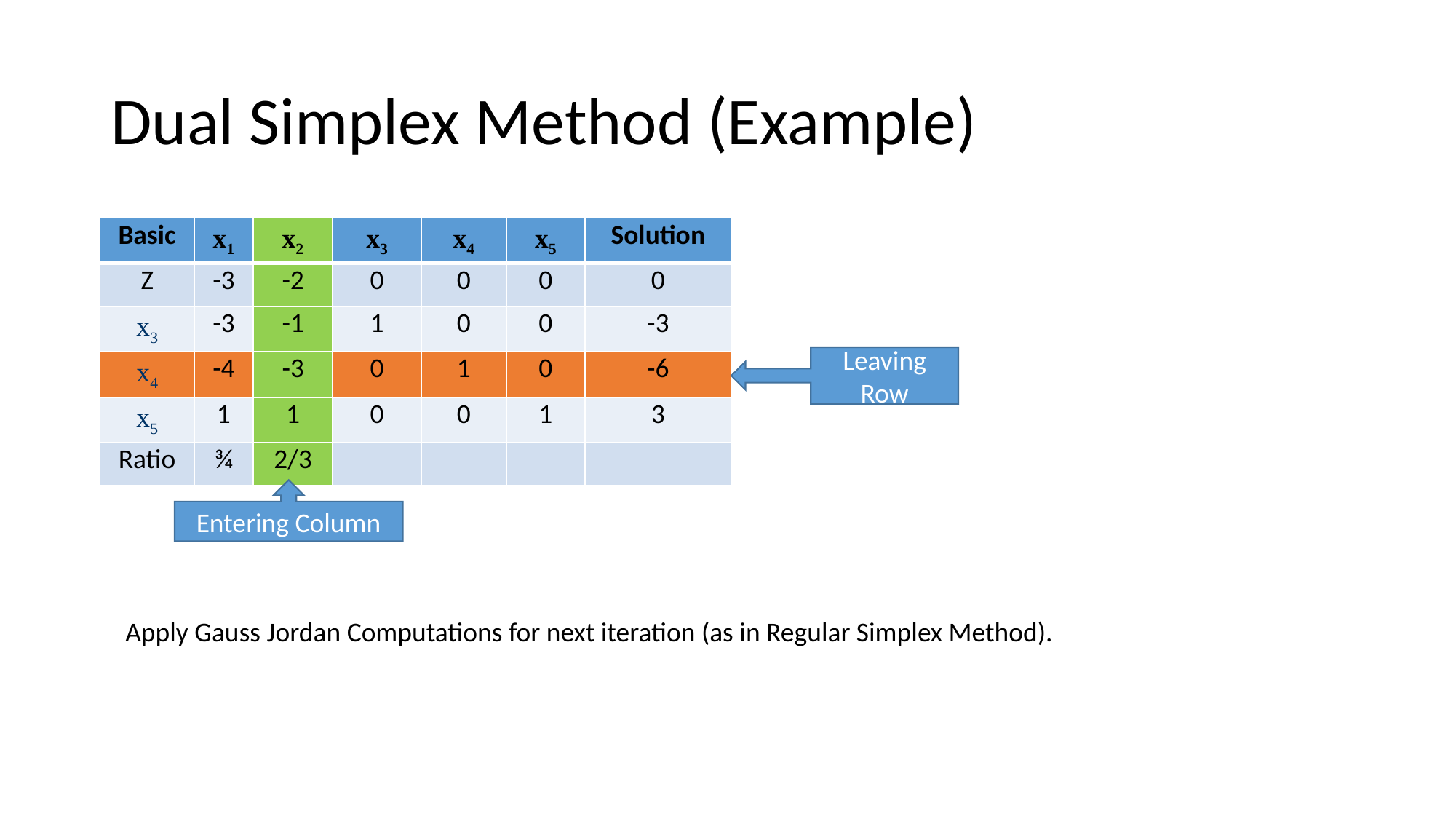

# Dual Simplex Method (Example)
| Basic | x1 | x2 | x3 | x4 | x5 | Solution |
| --- | --- | --- | --- | --- | --- | --- |
| Z | -3 | -2 | 0 | 0 | 0 | 0 |
| x3 | -3 | -1 | 1 | 0 | 0 | -3 |
| x4 | -4 | -3 | 0 | 1 | 0 | -6 |
| x5 | 1 | 1 | 0 | 0 | 1 | 3 |
| Ratio | ¾ | 2/3 |  |  |  |  |
Leaving Row
Entering Column
Apply Gauss Jordan Computations for next iteration (as in Regular Simplex Method).